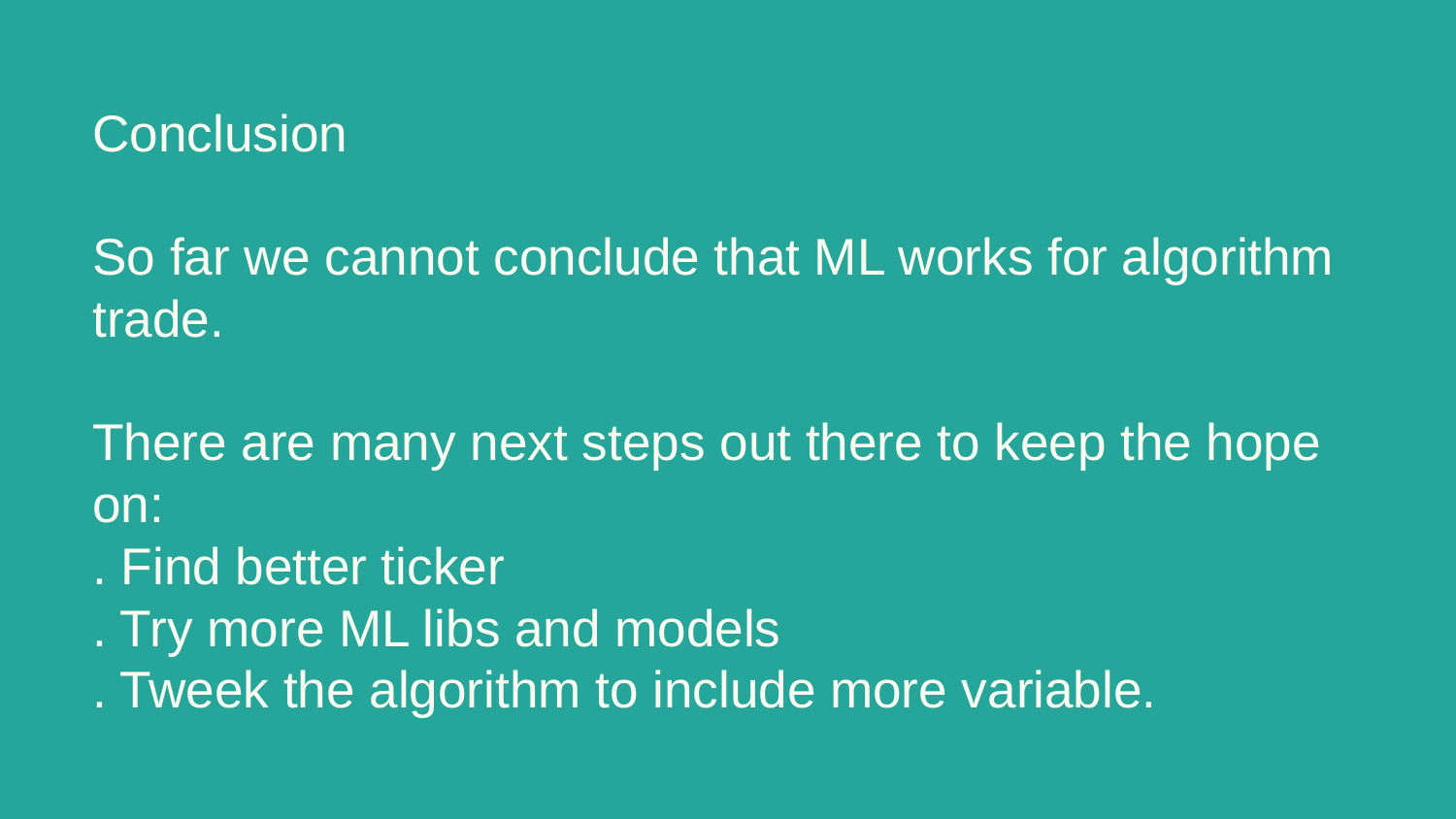

# Conclusion

So far we cannot conclude that ML works for algorithm trade.

There are many next steps out there to keep the hope on:
. Find better ticker
. Try more ML libs and models
. Tweek the algorithm to include more variable.